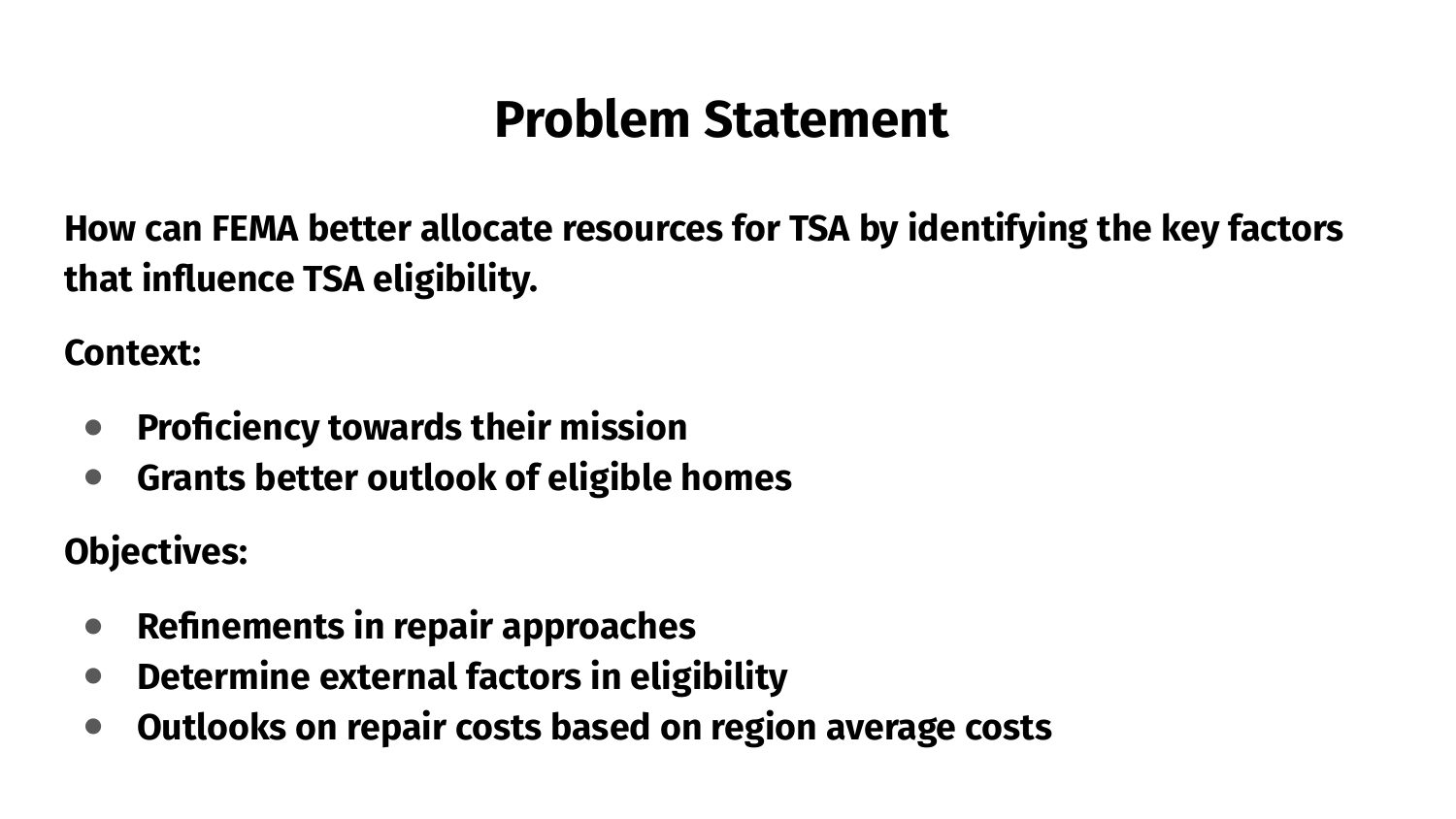

# Problem Statement
How can FEMA better allocate resources for TSA by identifying the key factors that influence TSA eligibility.
Context:
Proficiency towards their mission
Grants better outlook of eligible homes
Objectives:
Refinements in repair approaches
Determine external factors in eligibility
Outlooks on repair costs based on region average costs